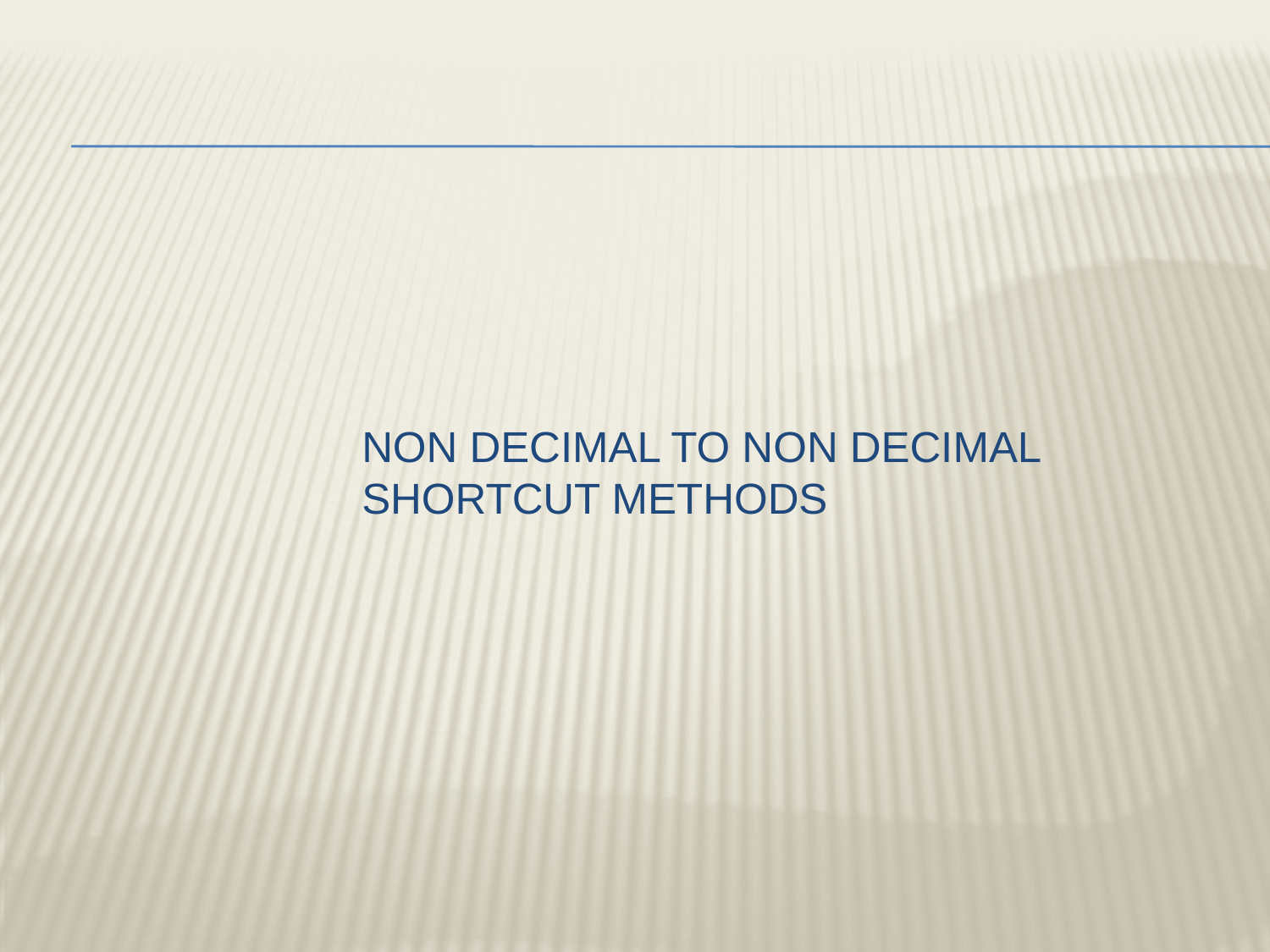

# NON decimal to non decimal shortcut methods